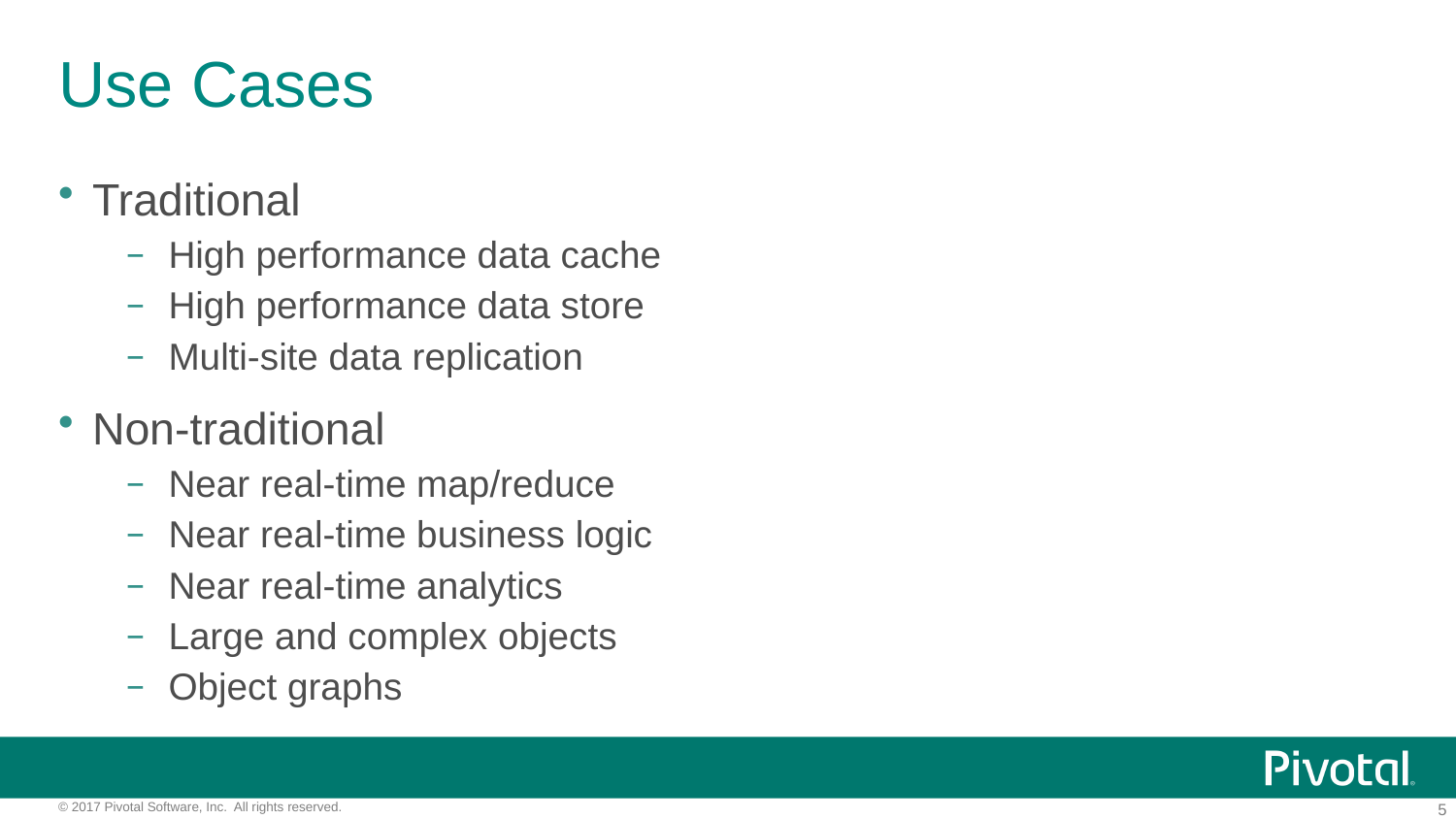

# Use Cases
Traditional
High performance data cache
High performance data store
Multi-site data replication
Non-traditional
Near real-time map/reduce
Near real-time business logic
Near real-time analytics
Large and complex objects
Object graphs